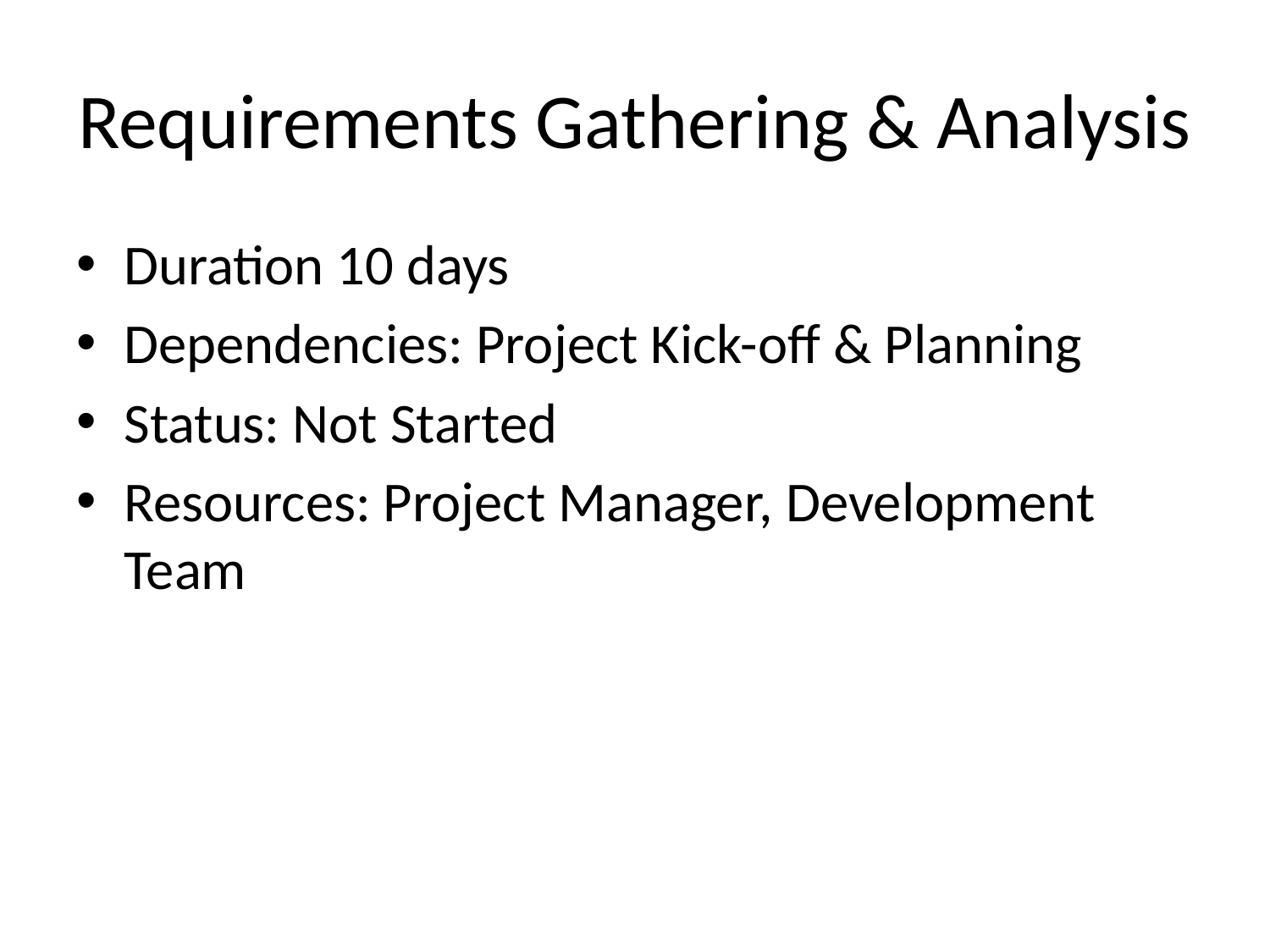

# Requirements Gathering & Analysis
Duration 10 days
Dependencies: Project Kick-off & Planning
Status: Not Started
Resources: Project Manager, Development Team